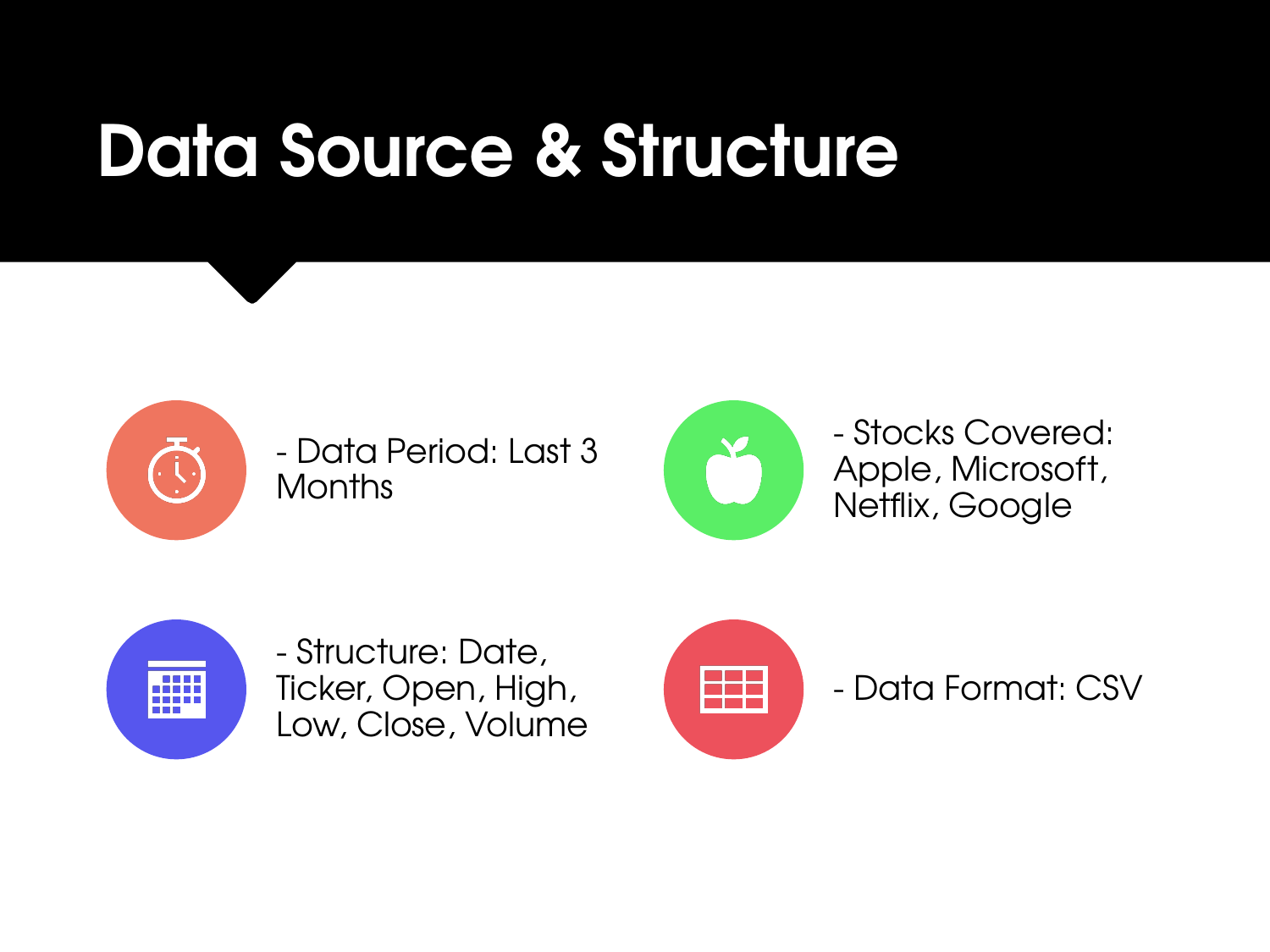

# Data Source & Structure
- Data Period: Last 3 Months
- Stocks Covered: Apple, Microsoft, Netflix, Google
- Structure: Date, Ticker, Open, High, Low, Close, Volume
- Data Format: CSV